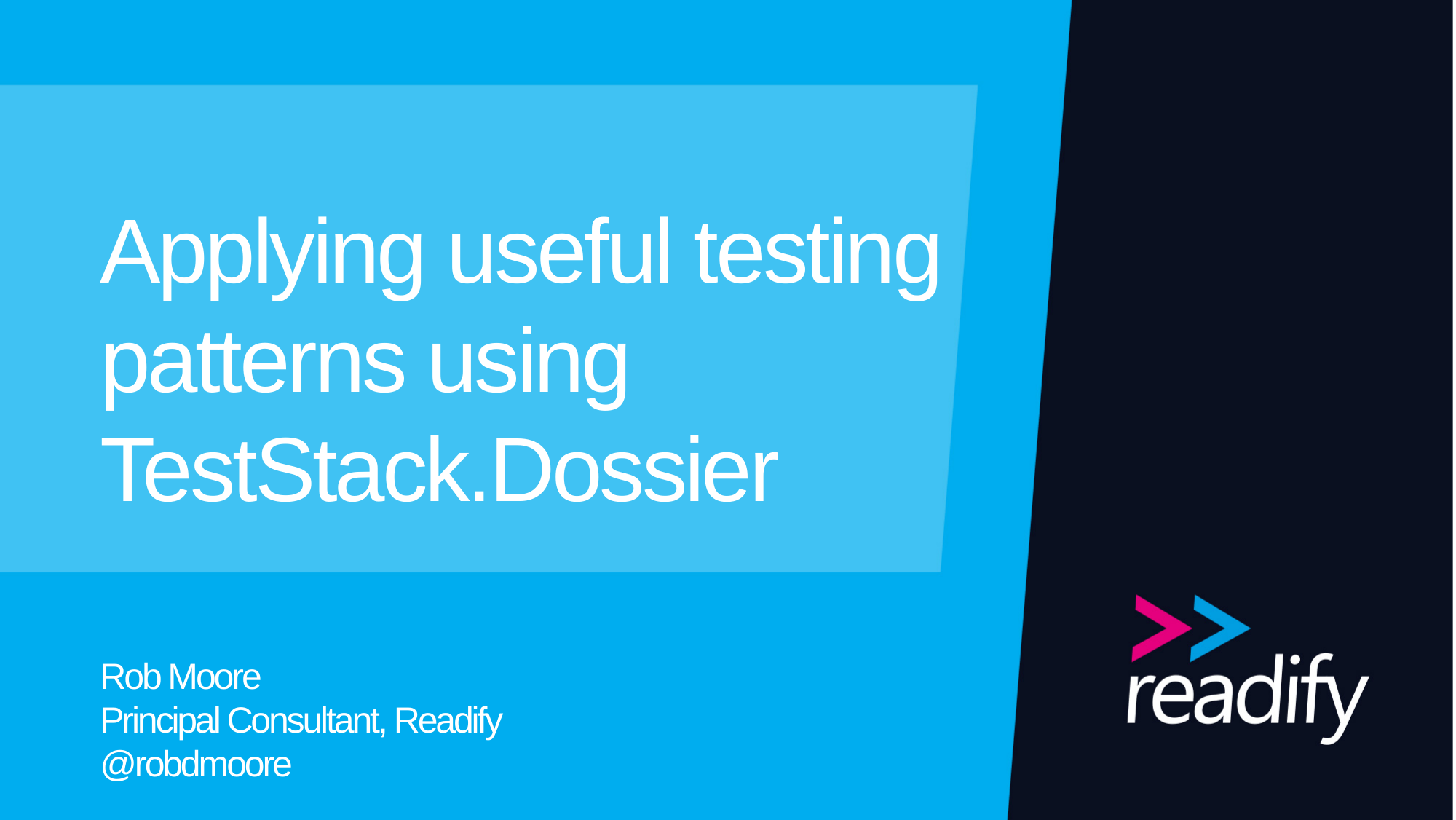

# Applying useful testing patterns using TestStack.Dossier
Rob Moore
Principal Consultant, Readify
@robdmoore